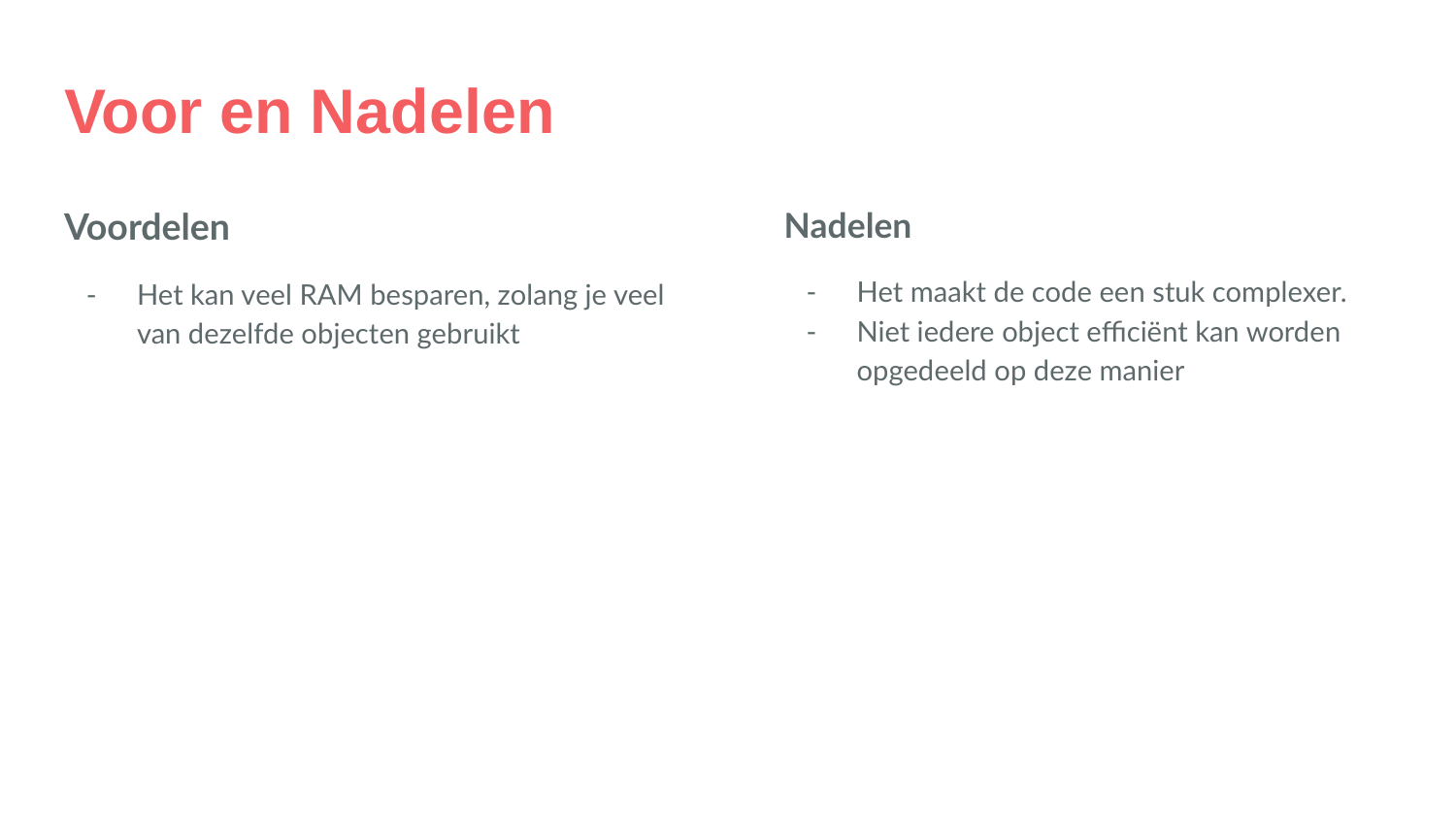

# Voor en Nadelen
Voordelen
Het kan veel RAM besparen, zolang je veel van dezelfde objecten gebruikt
Nadelen
Het maakt de code een stuk complexer.
Niet iedere object efficiënt kan worden opgedeeld op deze manier